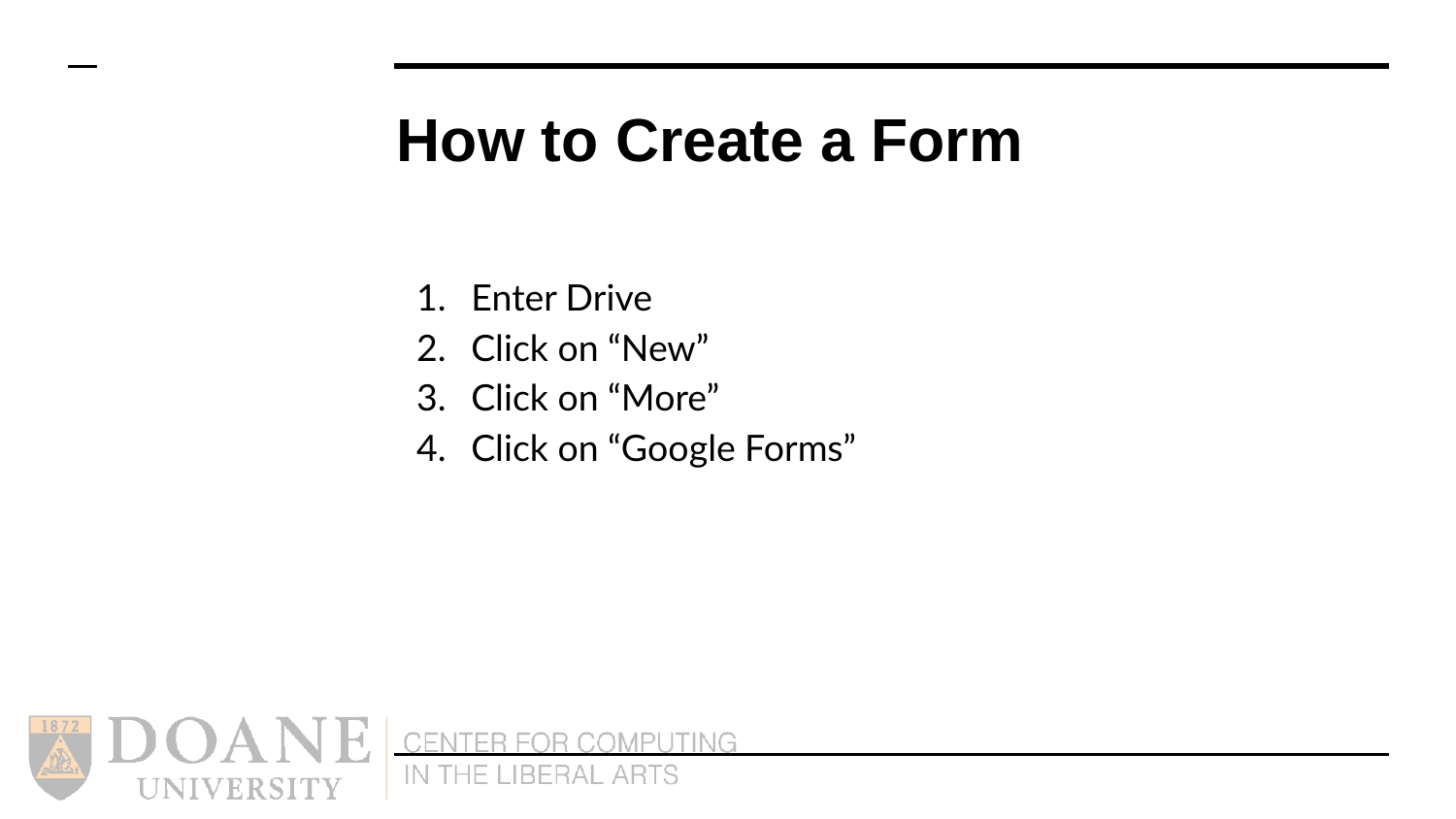

# How to Create a Form
Enter Drive
Click on “New”
Click on “More”
Click on “Google Forms”